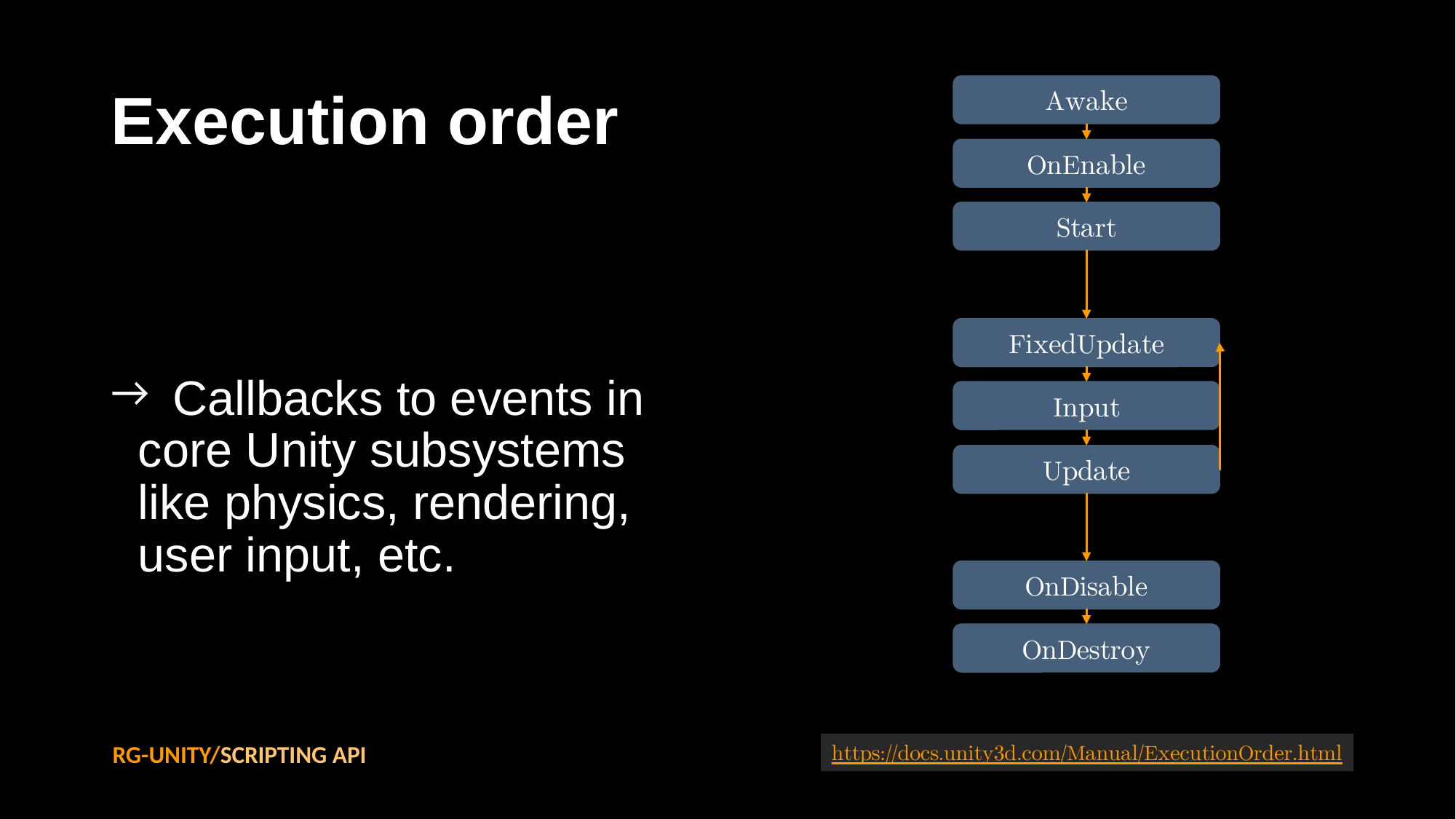

# Execution order
Awake
OnEnable
Start
FixedUpdate
Input
Update
OnDisable
OnDestroy
  Callbacks to events in core Unity subsystems like physics, rendering, user input, etc.
RG-UNITY/SCRIPTING API
https://docs.unity3d.com/Manual/ExecutionOrder.html